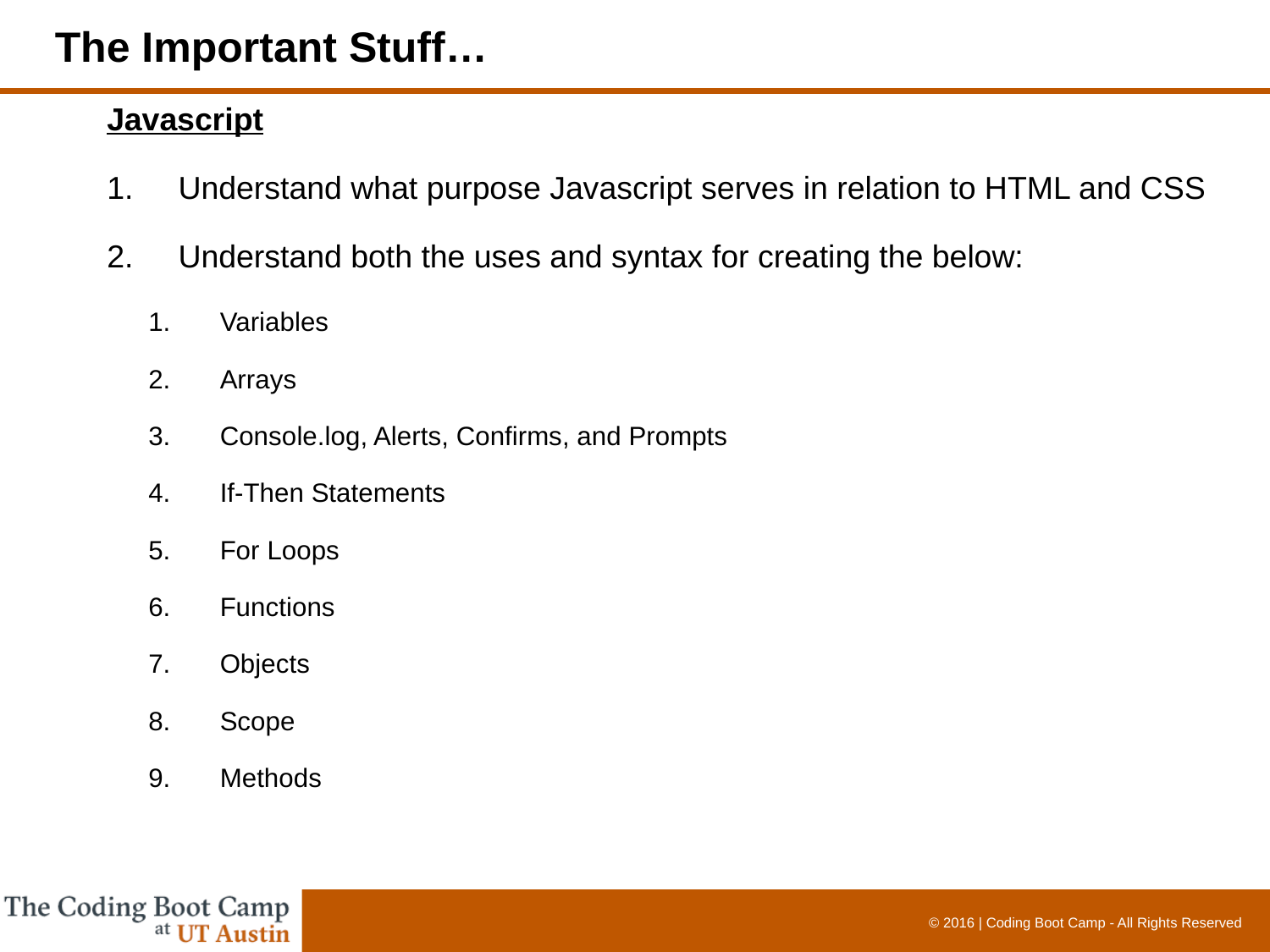

The Important Stuff…
Javascript

Understand what purpose Javascript serves in relation to HTML and CSS

Understand both the uses and syntax for creating the below:

Variables

Arrays

Console.log, Alerts, Confirms, and Prompts

If-Then Statements

For Loops

Functions

Objects

Scope

Methods